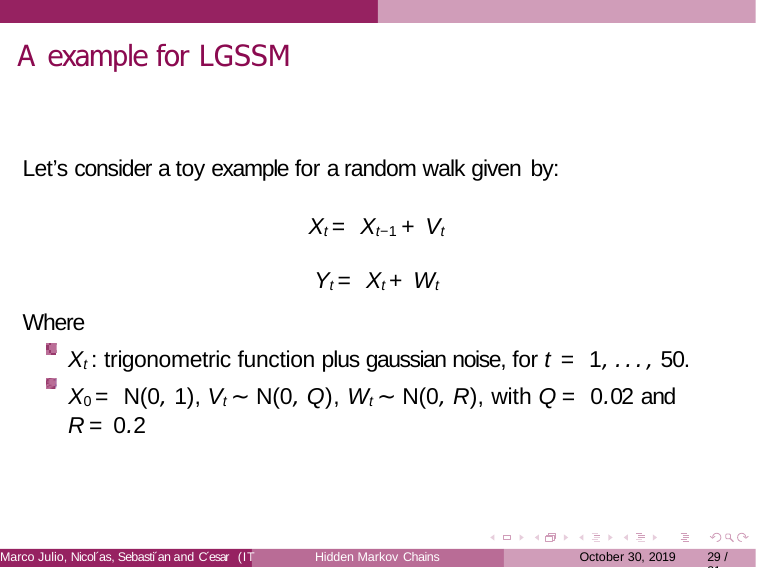

A example for LGSSM
Let’s consider a toy example for a random walk given by:

Xt = Xt−1 + Vt
Yt = Xt + Wt
Where
Xt : trigonometric function plus gaussian noise, for t = 1, . . . , 50.
X0 = N(0, 1), Vt ∼ N(0, Q), Wt ∼ N(0, R), with Q = 0.02 and
R = 0.2

Marco Julio, Nicol´as, Sebasti´an and C´esar
Hidden Markov Chains
October 30, 2019
29 / 31
(IT